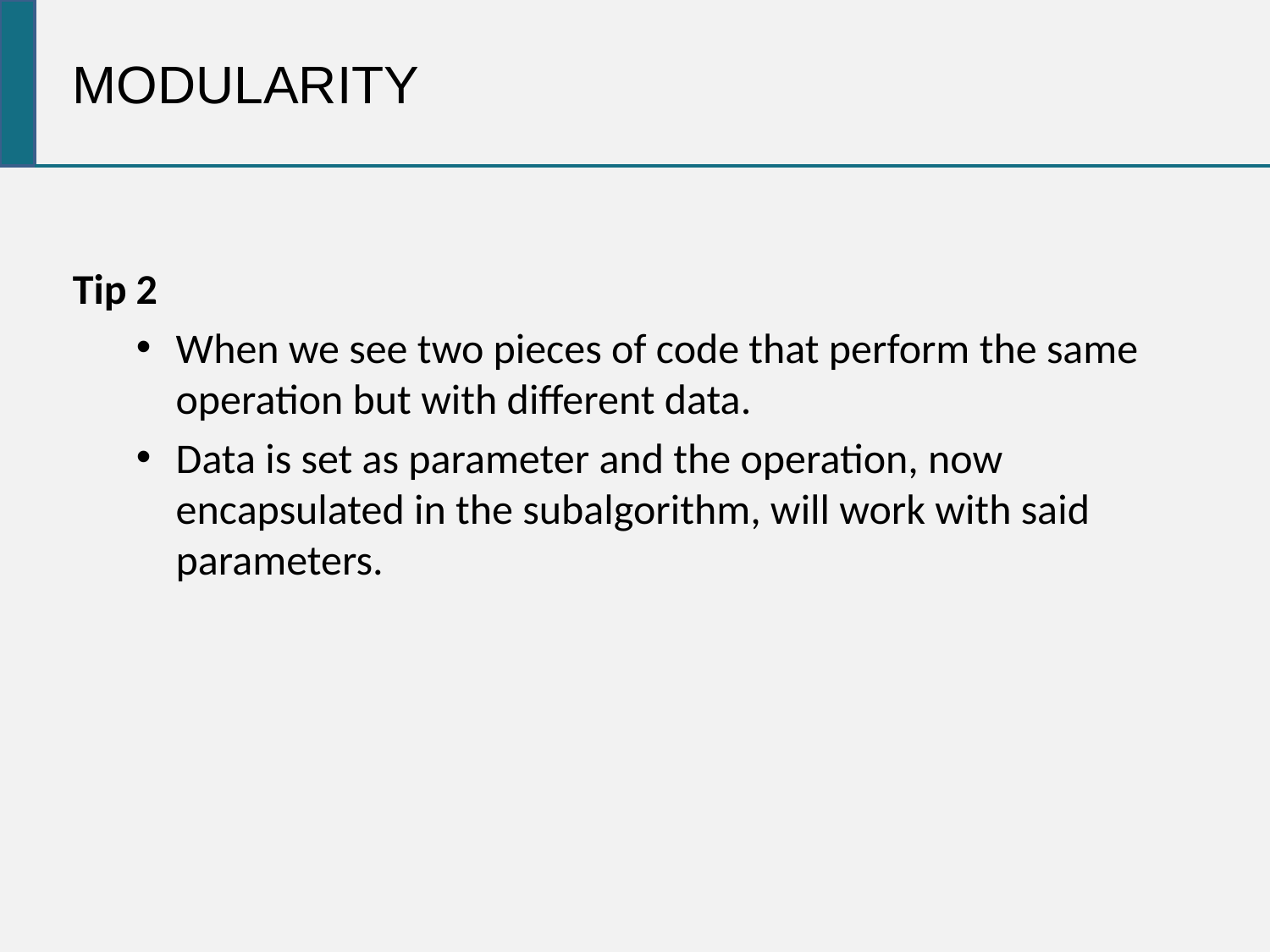

modularity

Tip 2
When we see two pieces of code that perform the same operation but with different data.
Data is set as parameter and the operation, now encapsulated in the subalgorithm, will work with said parameters.